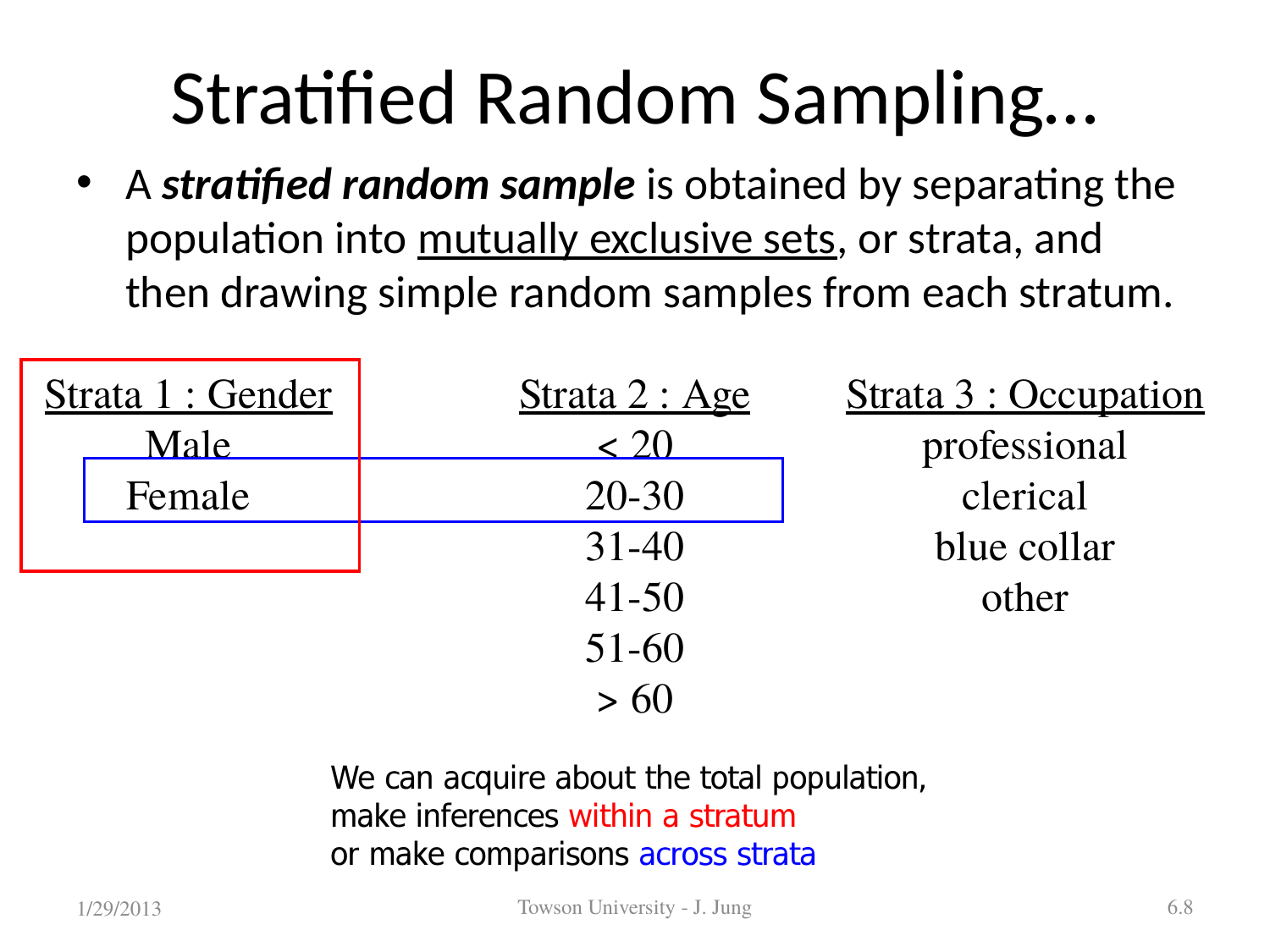

# Stratified Random Sampling…
A stratified random sample is obtained by separating the population into mutually exclusive sets, or strata, and then drawing simple random samples from each stratum.

Strata 1 : Gender
Male
Female
Strata 2 : Age
< 20
20-30
31-40
41-50
51-60
> 60
Strata 3 : Occupation
professional
clerical
blue collar
other

We can acquire about the total population,
make inferences within a stratum
or make comparisons across strata
1/29/2013
Towson University - J. Jung
6.8